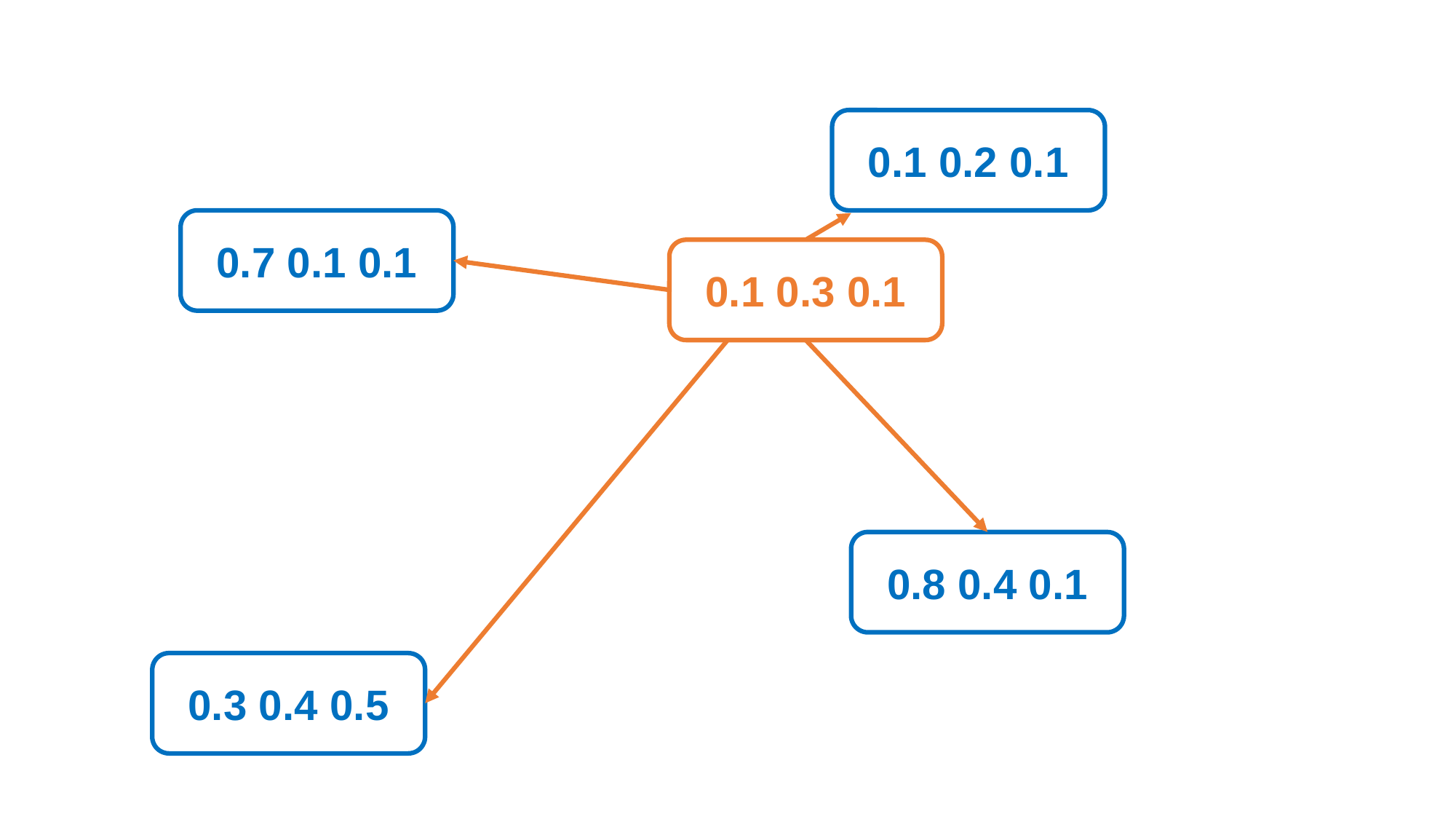

0.1 0.2 0.1
0.7 0.1 0.1
0.1 0.3 0.1
0.8 0.4 0.1
0.3 0.4 0.5